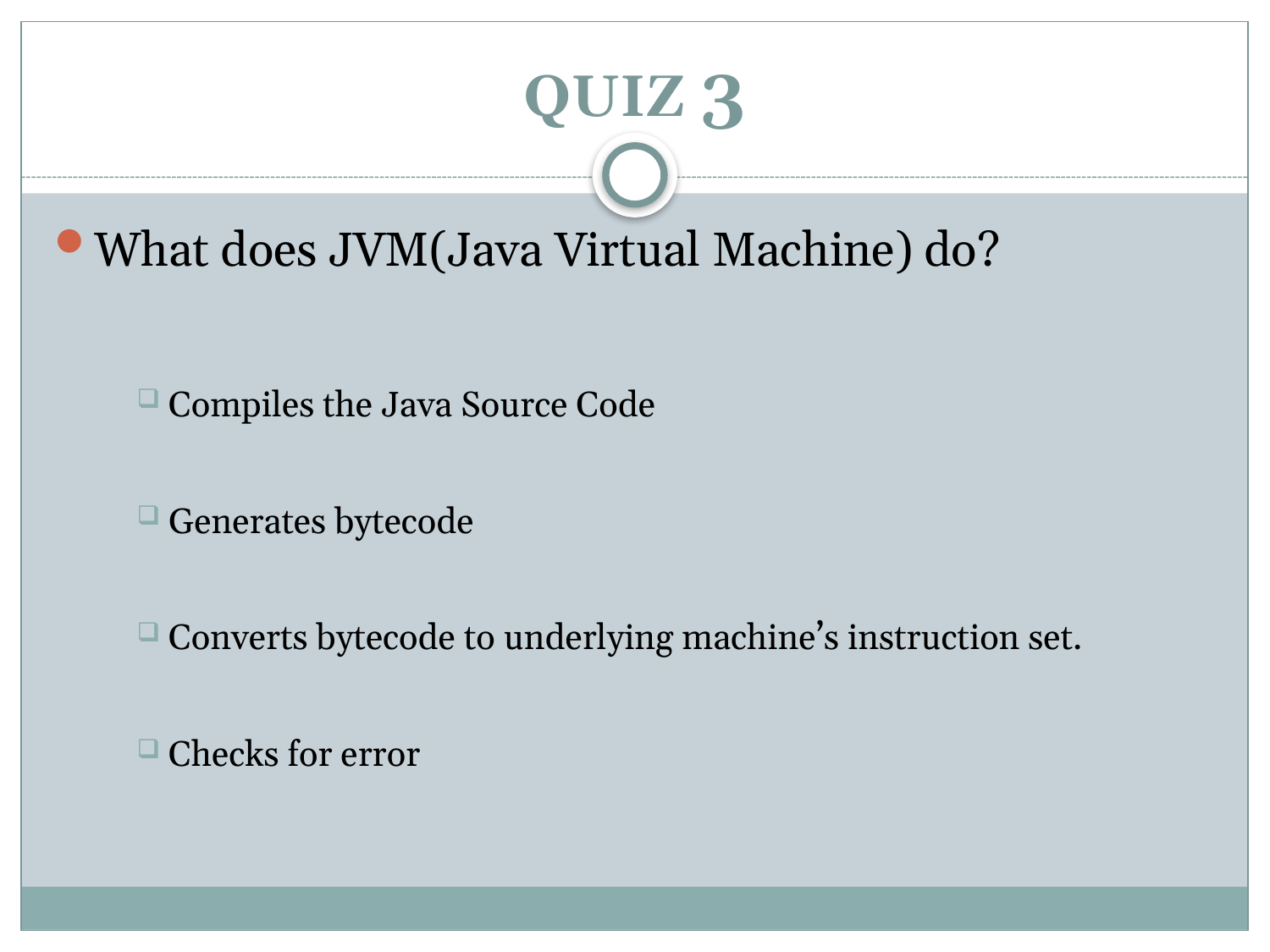

# QUIZ 3
What does JVM(Java Virtual Machine) do?

Compiles the Java Source Code

Generates bytecode

Converts bytecode to underlying machine’s instruction set.

Checks for error